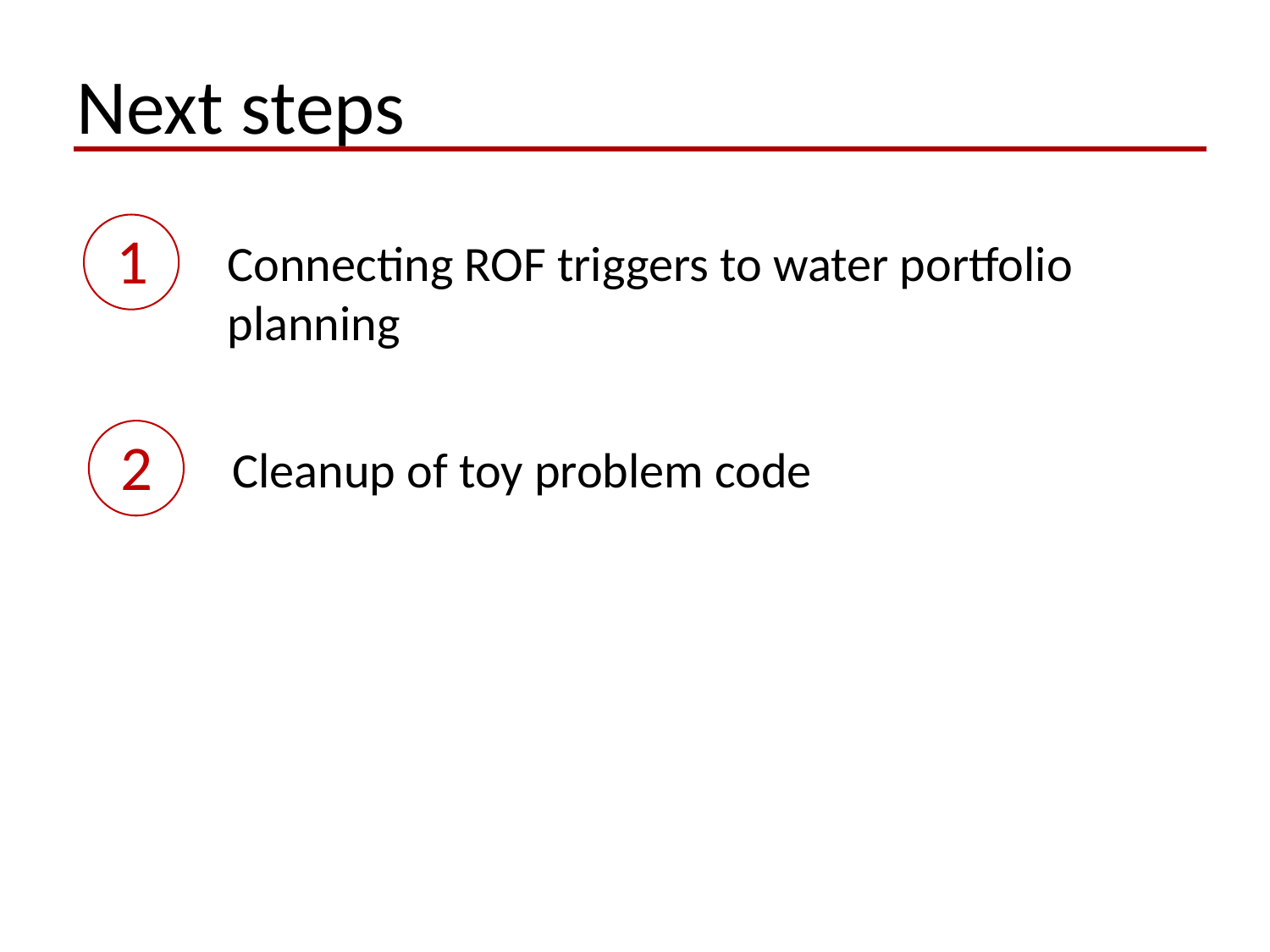

Next steps

1
Connecting ROF triggers to water portfolio planning

2
Cleanup of toy problem code